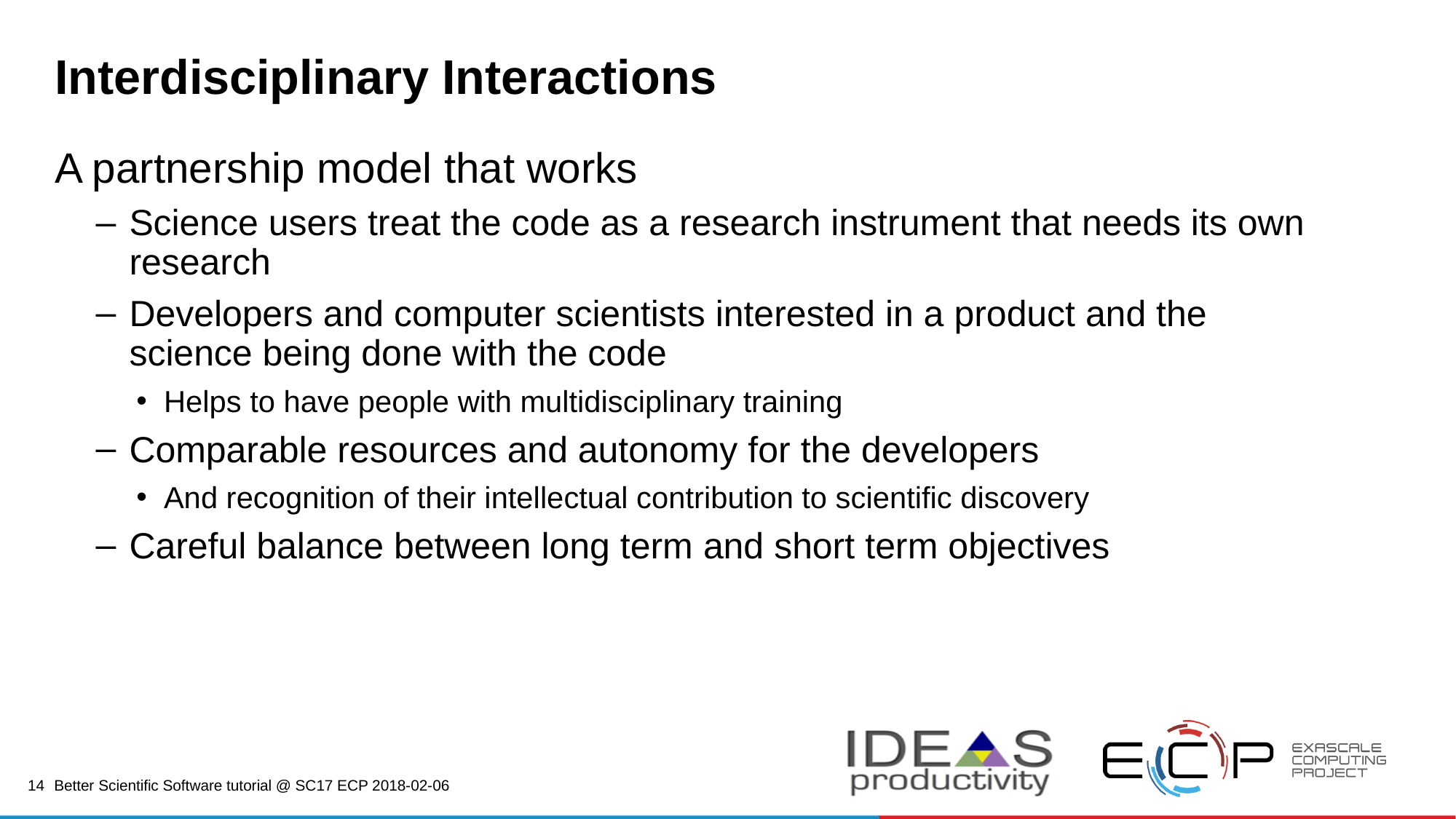

# Interdisciplinary Interactions
A partnership model that works
Science users treat the code as a research instrument that needs its own research
Developers and computer scientists interested in a product and the science being done with the code
Helps to have people with multidisciplinary training
Comparable resources and autonomy for the developers
And recognition of their intellectual contribution to scientific discovery
Careful balance between long term and short term objectives